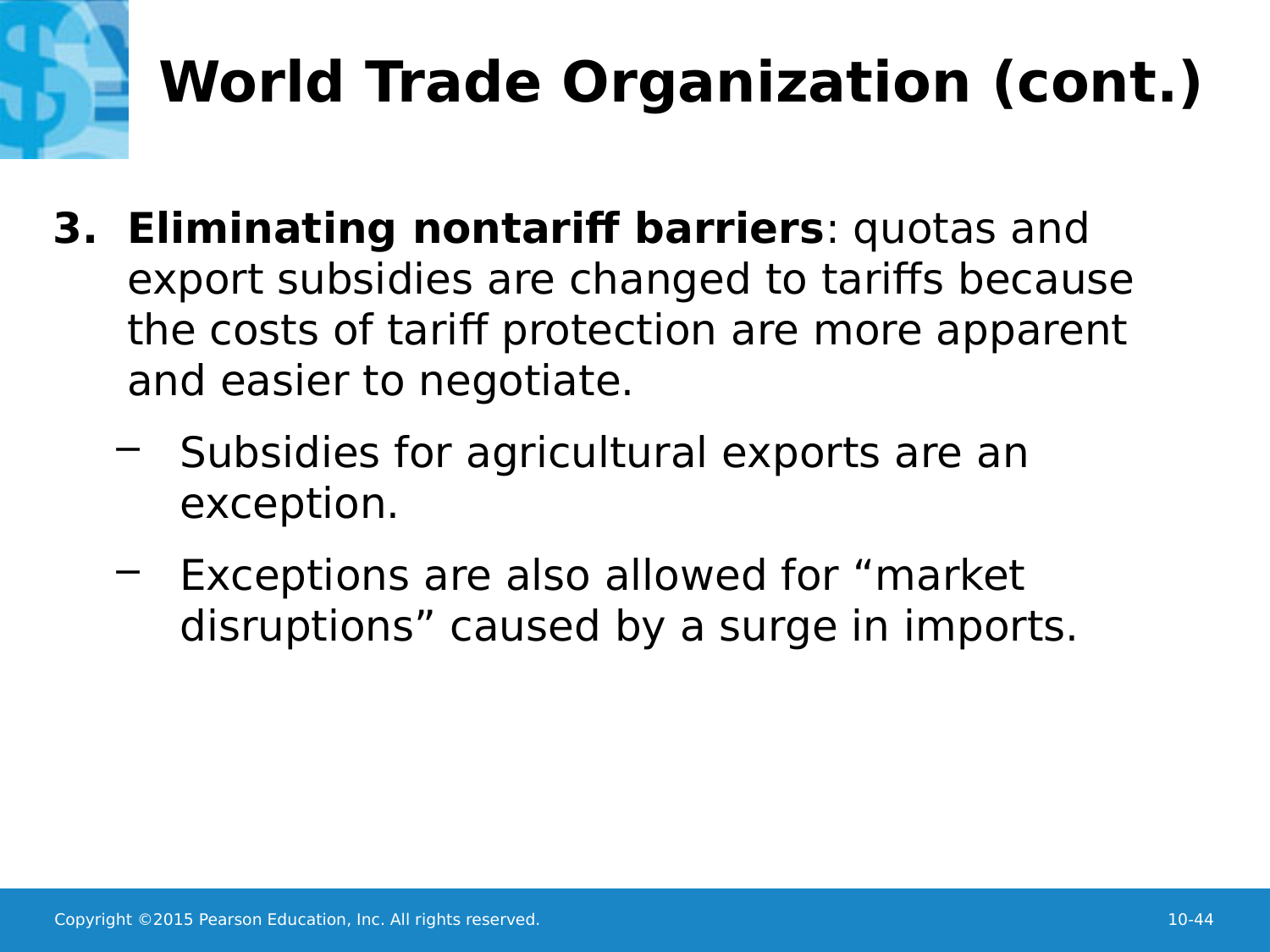

# World Trade Organization (cont.)
Eliminating nontariff barriers: quotas and export subsidies are changed to tariffs because the costs of tariff protection are more apparent and easier to negotiate.
Subsidies for agricultural exports are an exception.
Exceptions are also allowed for “market disruptions” caused by a surge in imports.